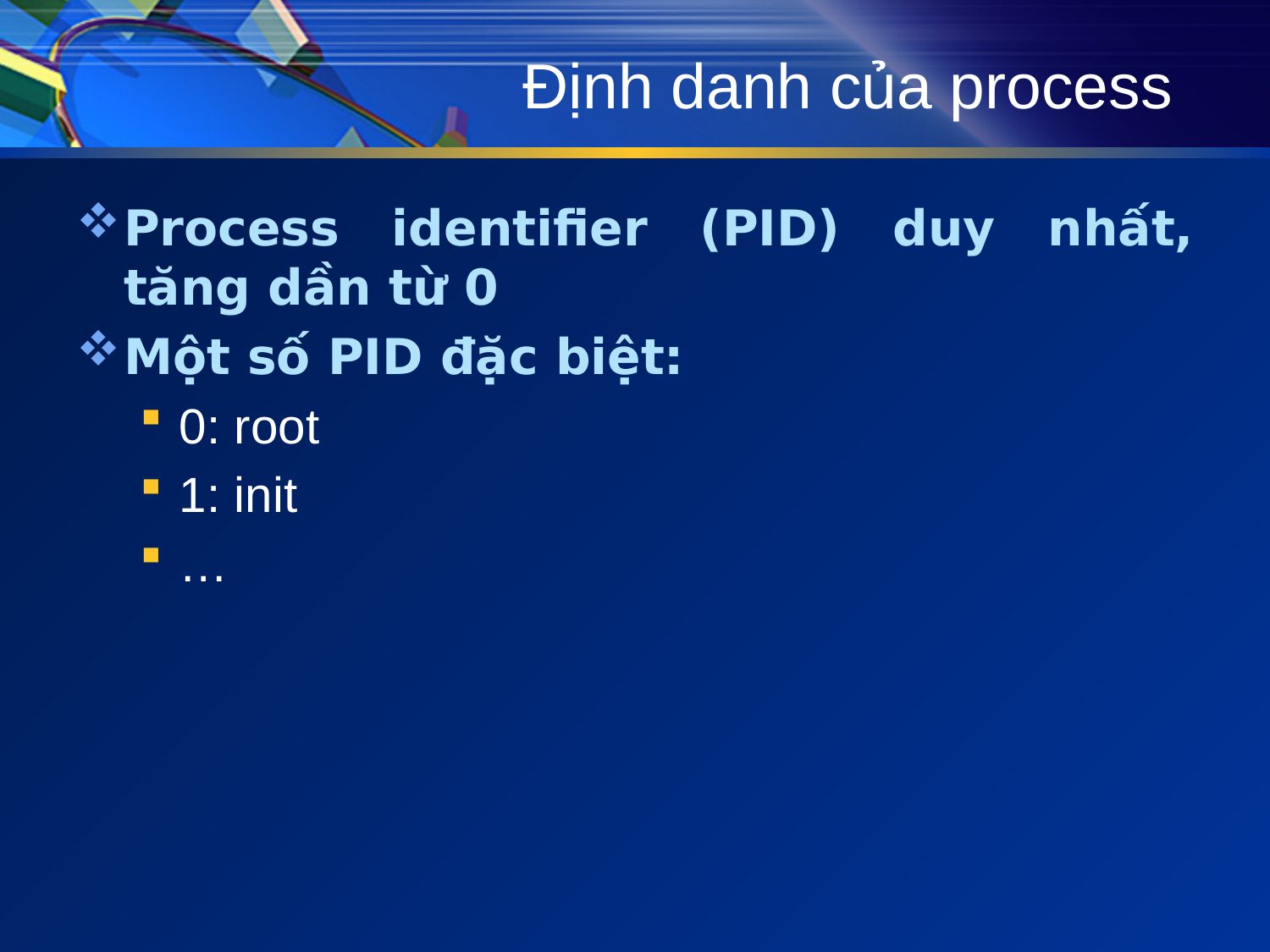

# Định danh của process
Process identifier (PID) duy nhất, tăng dần từ 0
Một số PID đặc biệt:
0: root
1: init
…